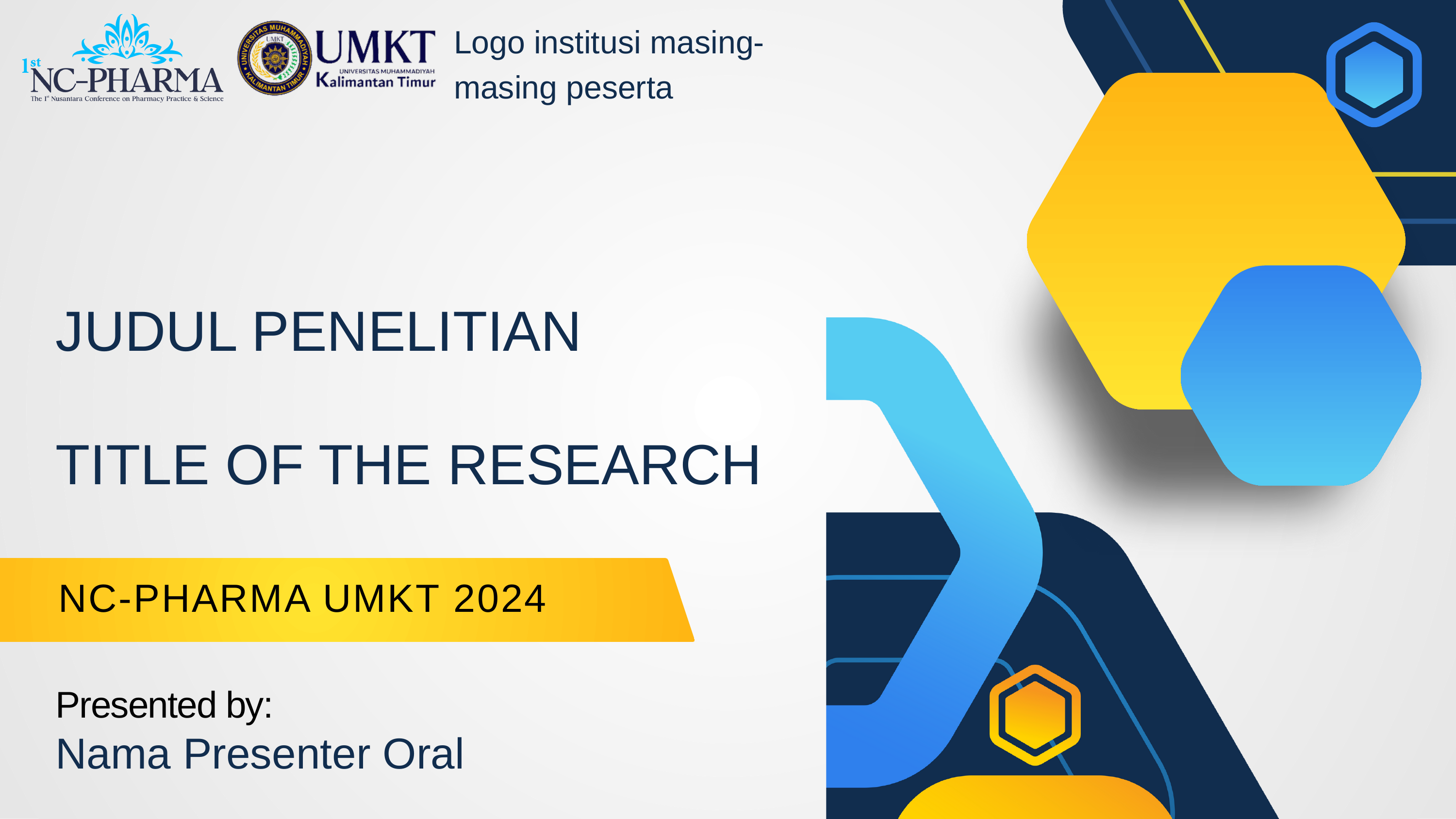

Logo institusi masing-masing peserta

JUDUL PENELITIAN

TITLE OF THE RESEARCH

NC-PHARMA UMKT 2024
Presented by:
Nama Presenter Oral